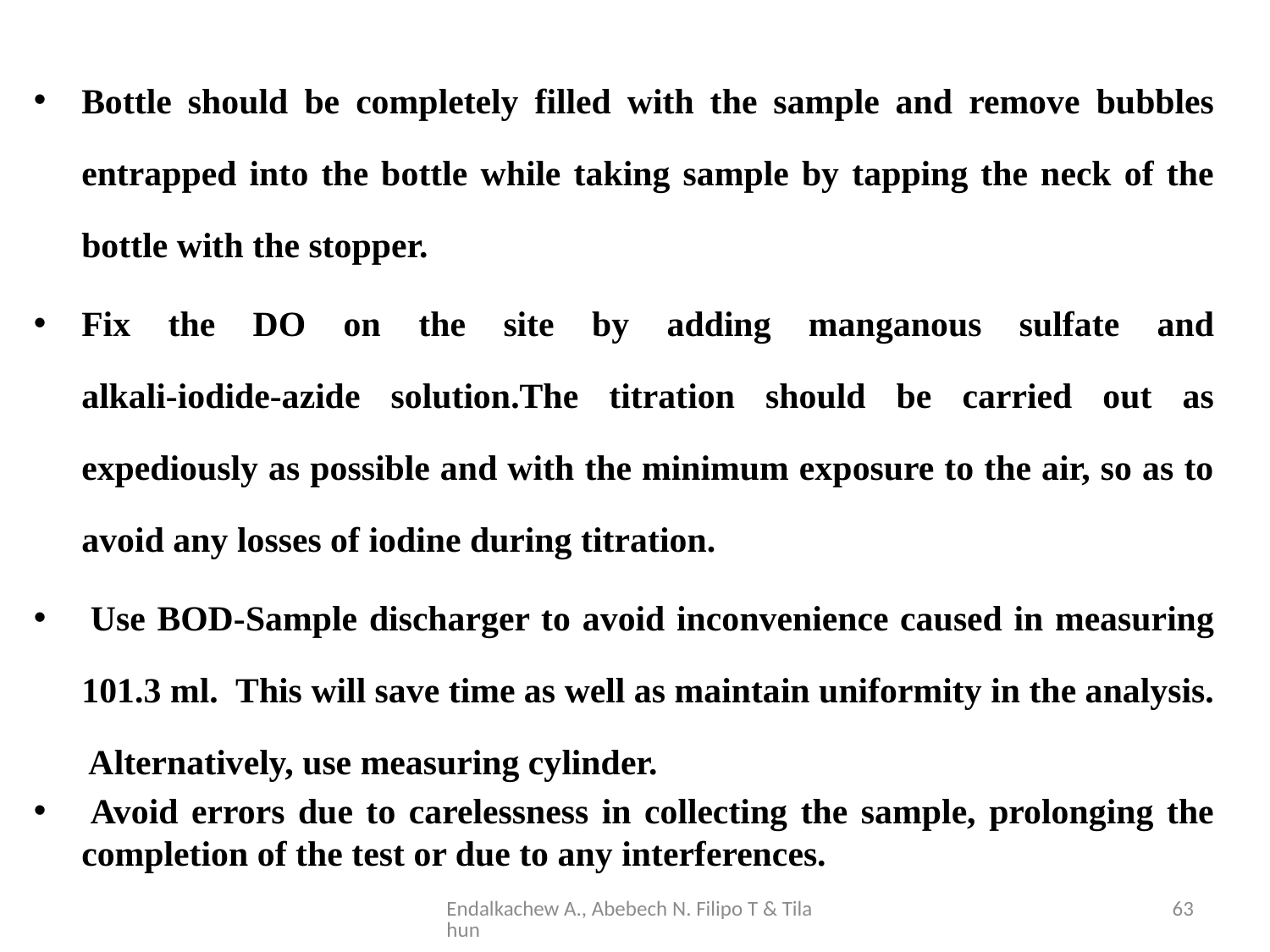

Bottle should be completely filled with the sample and remove bubbles entrapped into the bottle while taking sample by tapping the neck of the bottle with the stopper.
Fix the DO on the site by adding manganous sulfate and alkali‑iodide‑azide solution.The titration should be carried out as expediously as possible and with the minimum exposure to the air, so as to avoid any losses of iodine during titration.
 Use BOD‑Sample discharger to avoid inconvenience caused in measuring 101.3 ml.  This will save time as well as maintain uniformity in the analysis.  Alternatively, use measuring cylinder.
 Avoid errors due to carelessness in collecting the sample, prolonging the completion of the test or due to any interferences.

Endalkachew A., Abebech N. Filipo T & Tilahun
63